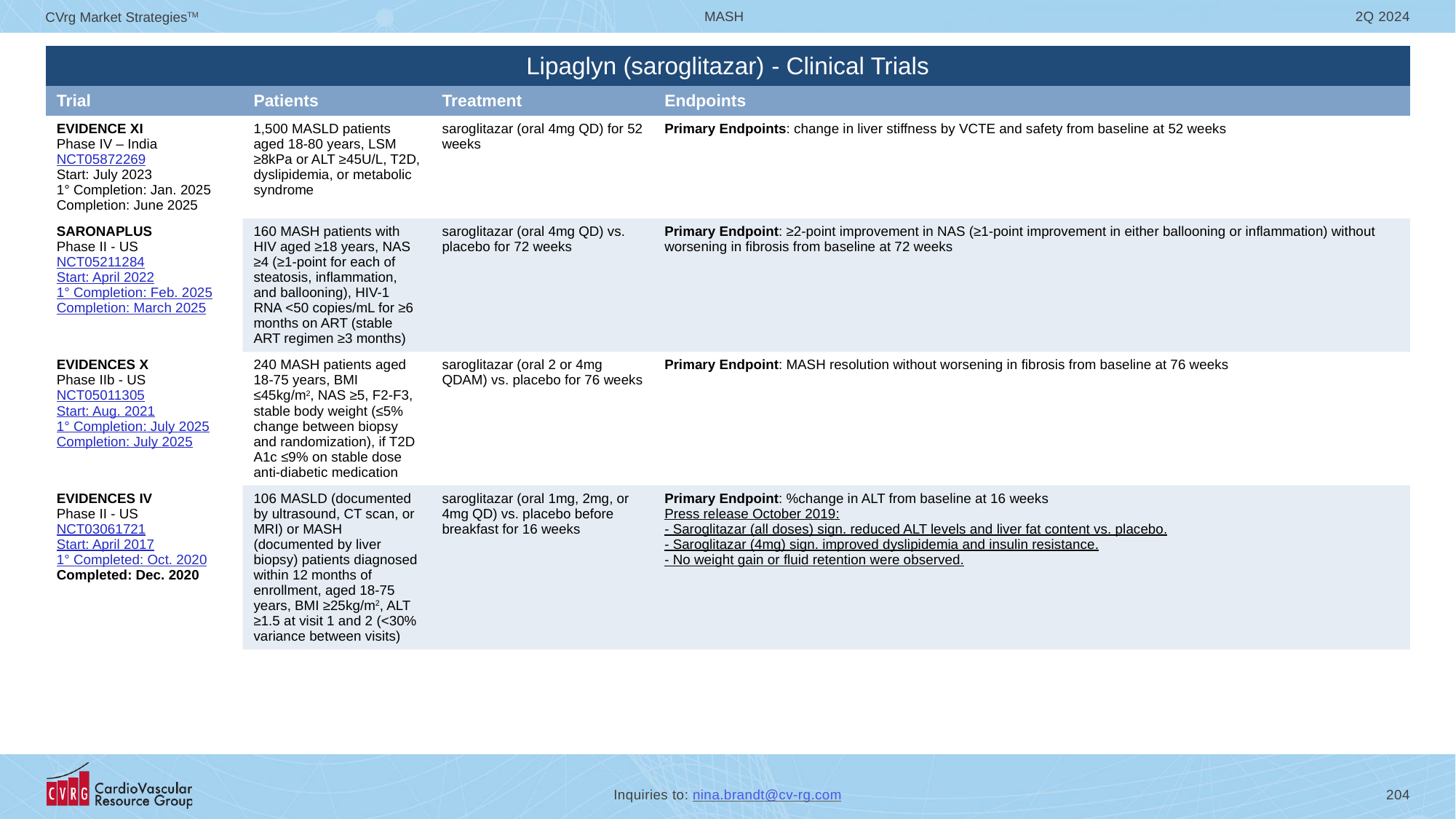

| Lipaglyn (saroglitazar) - Clinical Trials |  |  |  |
| --- | --- | --- | --- |
| Trial | Patients | Treatment | Endpoints |
| EVIDENCE XI Phase IV – India NCT05872269 Start: July 2023 1° Completion: Jan. 2025 Completion: June 2025 | 1,500 MASLD patients aged 18-80 years, LSM ≥8kPa or ALT ≥45U/L, T2D, dyslipidemia, or metabolic syndrome | saroglitazar (oral 4mg QD) for 52 weeks | Primary Endpoints: change in liver stiffness by VCTE and safety from baseline at 52 weeks |
| SARONAPLUS Phase II - US NCT05211284 Start: April 2022 1° Completion: Feb. 2025 Completion: March 2025 | 160 MASH patients with HIV aged ≥18 years, NAS ≥4 (≥1-point for each of steatosis, inflammation, and ballooning), HIV-1 RNA <50 copies/mL for ≥6 months on ART (stable ART regimen ≥3 months) | saroglitazar (oral 4mg QD) vs. placebo for 72 weeks | Primary Endpoint: ≥2-point improvement in NAS (≥1-point improvement in either ballooning or inflammation) without worsening in fibrosis from baseline at 72 weeks |
| EVIDENCES X Phase IIb - US NCT05011305 Start: Aug. 2021 1° Completion: July 2025 Completion: July 2025 | 240 MASH patients aged 18-75 years, BMI ≤45kg/m2, NAS ≥5, F2-F3, stable body weight (≤5% change between biopsy and randomization), if T2D A1c ≤9% on stable dose anti-diabetic medication | saroglitazar (oral 2 or 4mg QDAM) vs. placebo for 76 weeks | Primary Endpoint: MASH resolution without worsening in fibrosis from baseline at 76 weeks |
| EVIDENCES IV Phase II - US NCT03061721 Start: April 2017 1° Completed: Oct. 2020 Completed: Dec. 2020 | 106 MASLD (documented by ultrasound, CT scan, or MRI) or MASH (documented by liver biopsy) patients diagnosed within 12 months of enrollment, aged 18-75 years, BMI ≥25kg/m2, ALT ≥1.5 at visit 1 and 2 (<30% variance between visits) | saroglitazar (oral 1mg, 2mg, or 4mg QD) vs. placebo before breakfast for 16 weeks | Primary Endpoint: %change in ALT from baseline at 16 weeks Press release October 2019: - Saroglitazar (all doses) sign. reduced ALT levels and liver fat content vs. placebo. - Saroglitazar (4mg) sign. improved dyslipidemia and insulin resistance. - No weight gain or fluid retention were observed. |